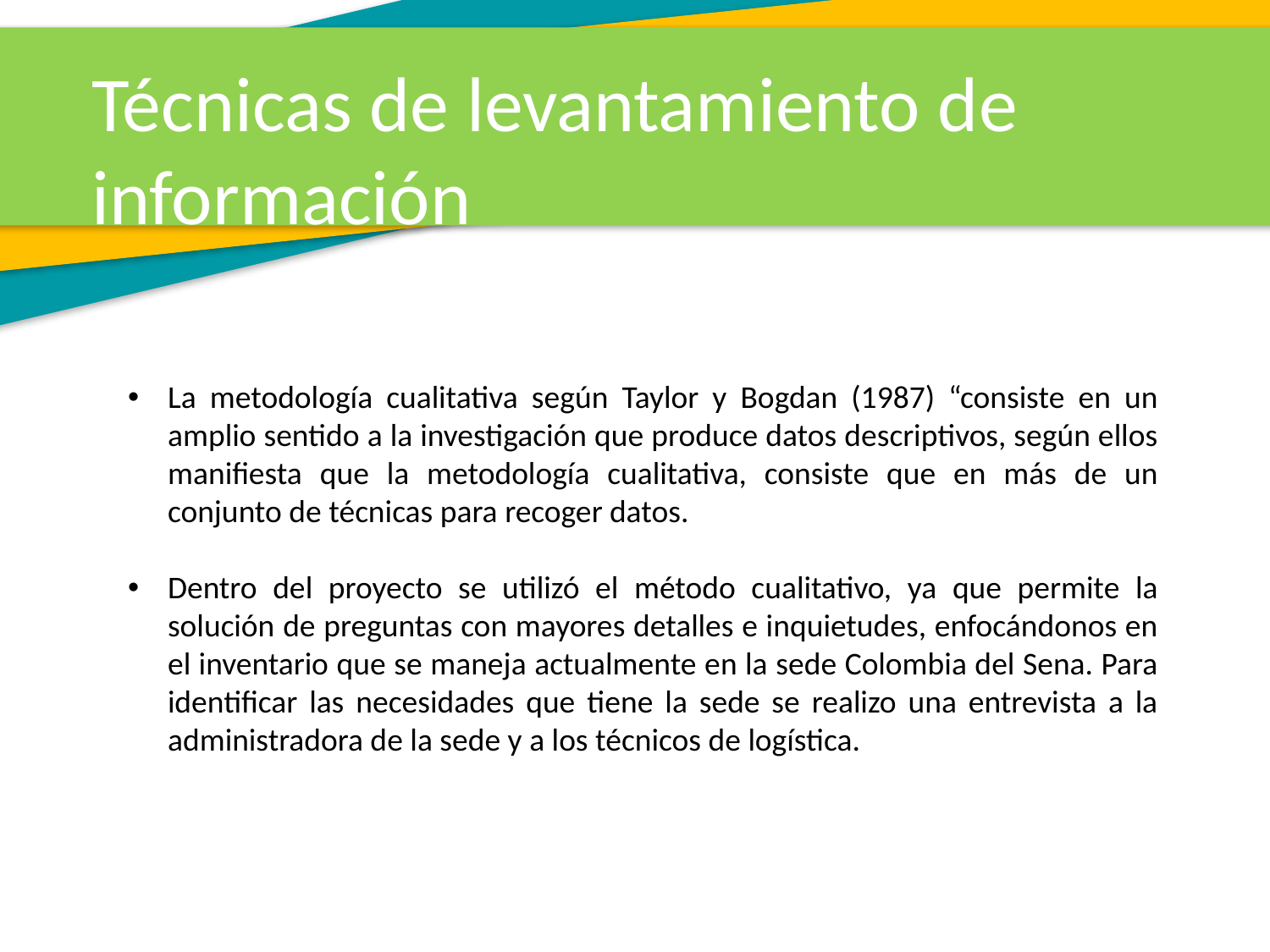

Técnicas de levantamiento de información
La metodología cualitativa según Taylor y Bogdan (1987) “consiste en un amplio sentido a la investigación que produce datos descriptivos, según ellos manifiesta que la metodología cualitativa, consiste que en más de un conjunto de técnicas para recoger datos.

Dentro del proyecto se utilizó el método cualitativo, ya que permite la solución de preguntas con mayores detalles e inquietudes, enfocándonos en el inventario que se maneja actualmente en la sede Colombia del Sena. Para identificar las necesidades que tiene la sede se realizo una entrevista a la administradora de la sede y a los técnicos de logística.